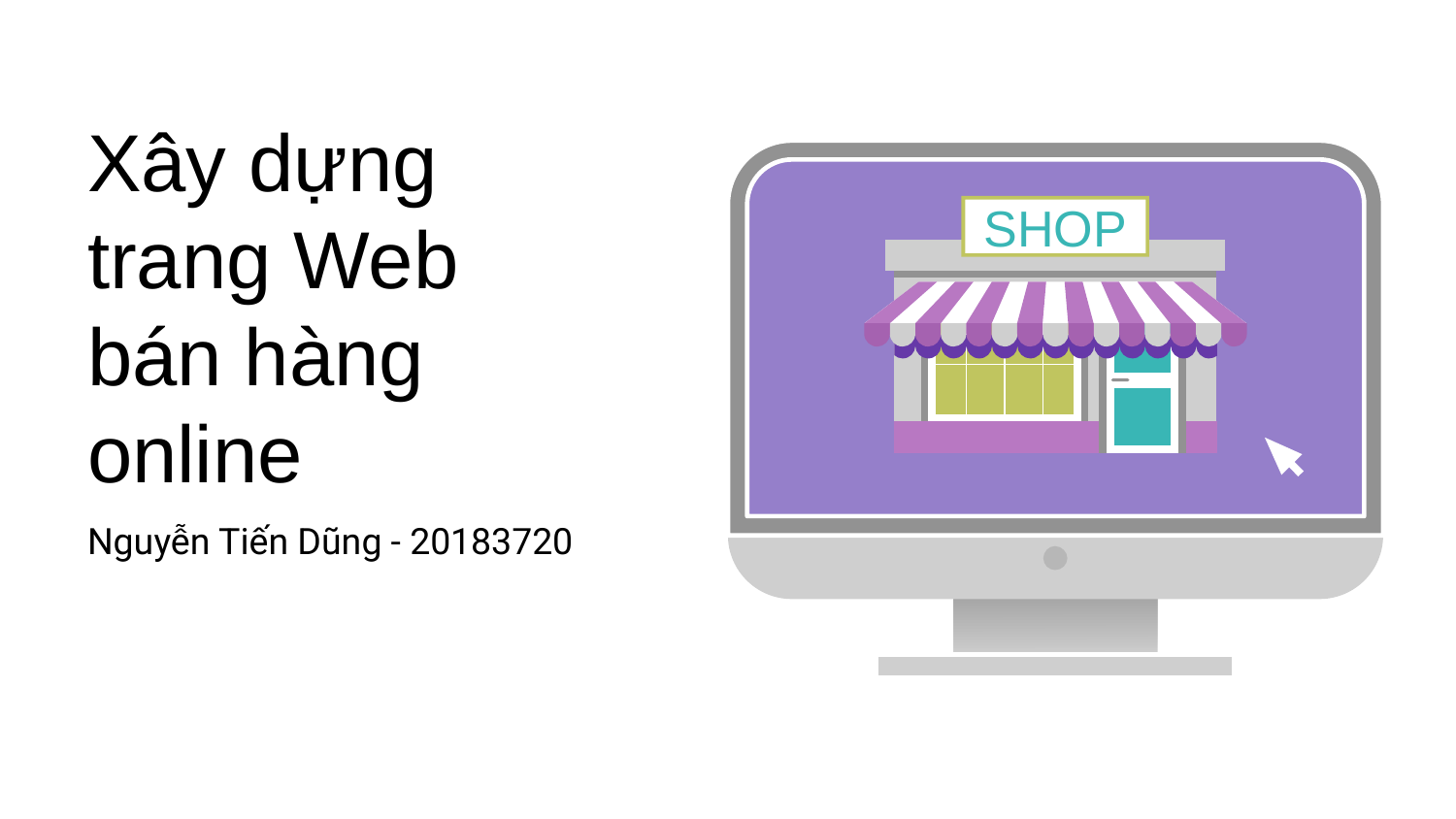

# Xây dựng trang Web bán hàng online

SHOP

Nguyễn Tiến Dũng - 20183720